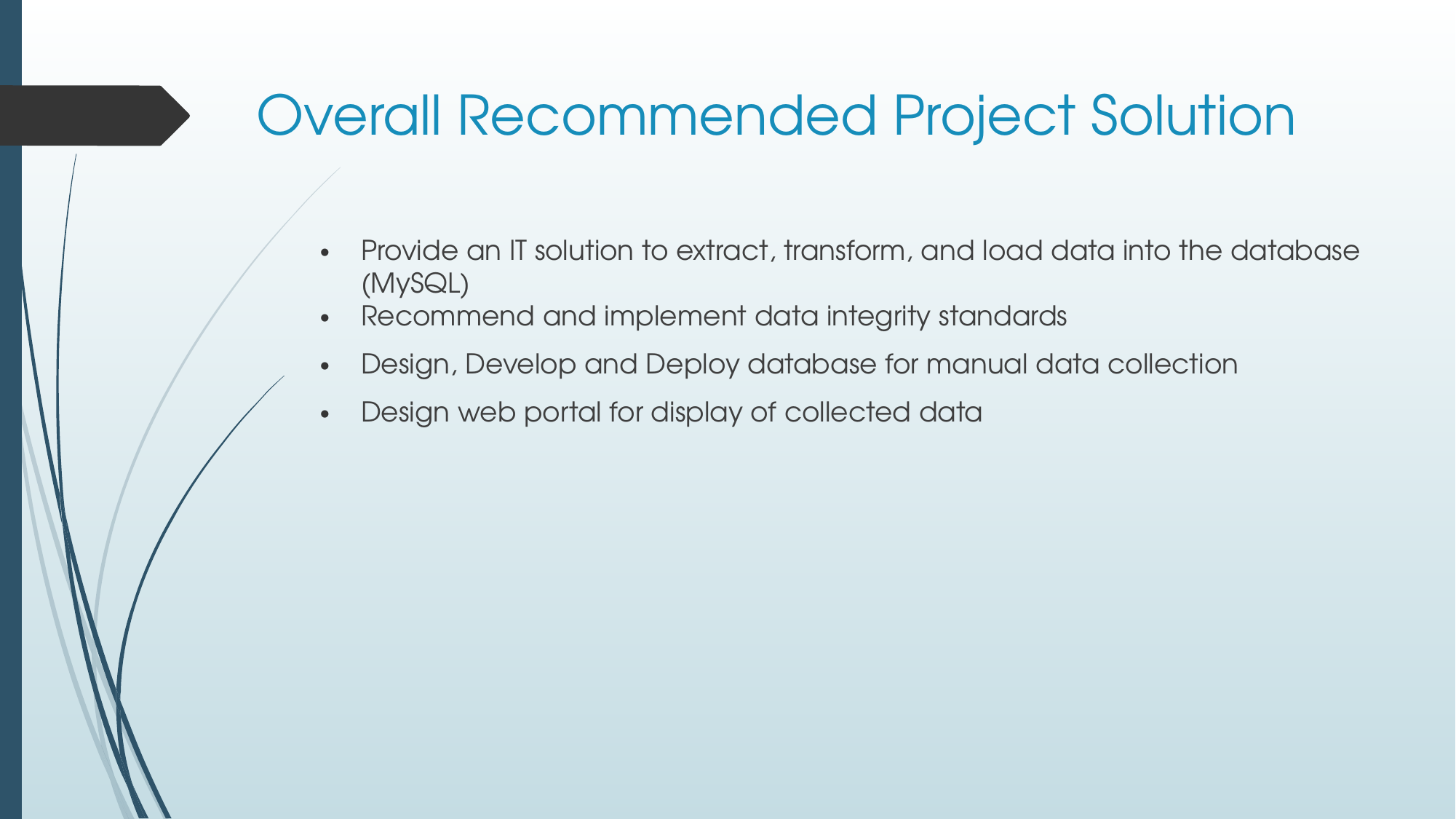

# Overall Recommended Project Solution
Provide an IT solution to extract, transform, and load data into the database (MySQL)
Recommend and implement data integrity standards
Design, Develop and Deploy database for manual data collection
Design web portal for display of collected data